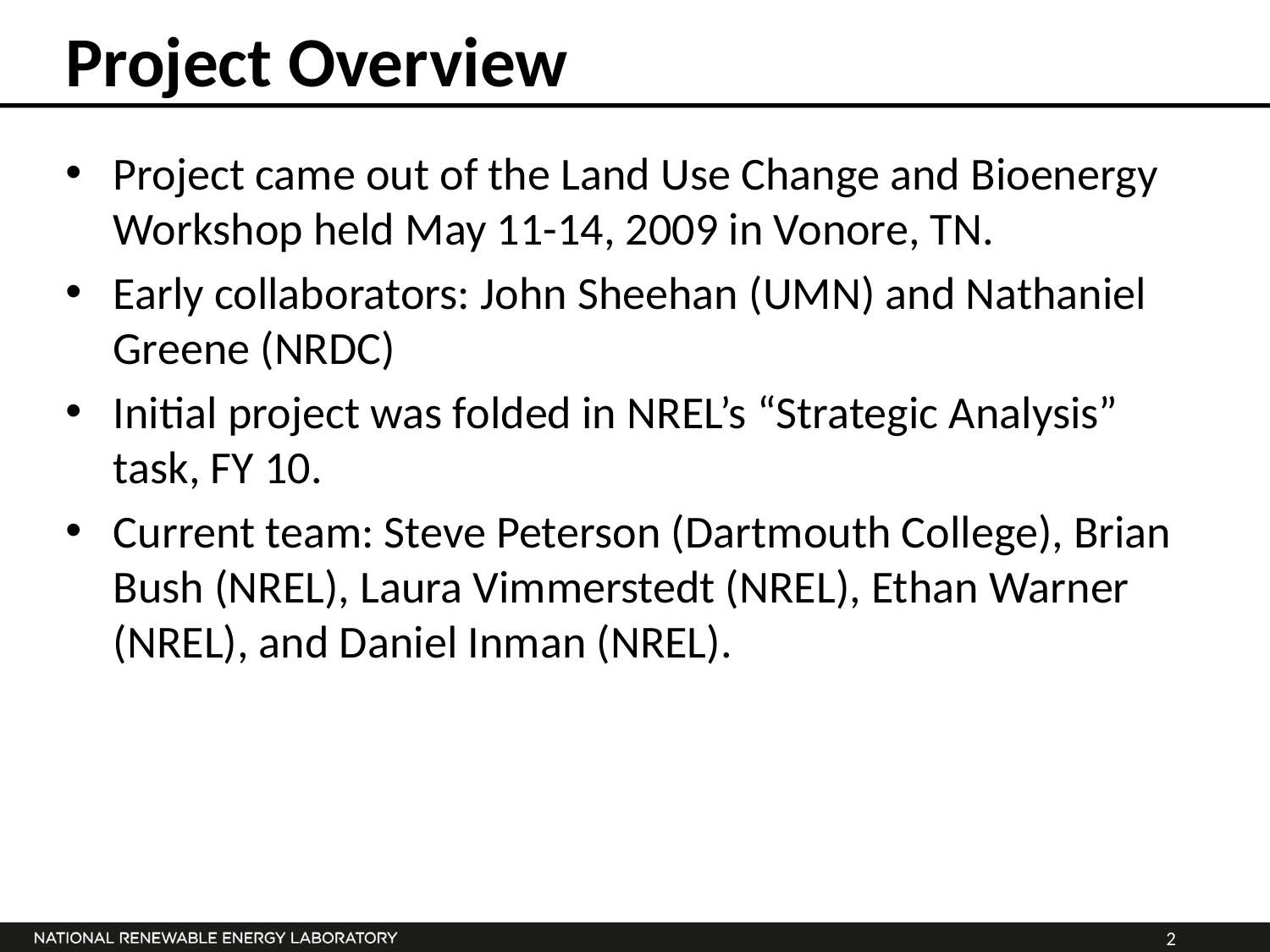

# Project Overview
Project came out of the Land Use Change and Bioenergy Workshop held May 11-14, 2009 in Vonore, TN.
Early collaborators: John Sheehan (UMN) and Nathaniel Greene (NRDC)
Initial project was folded in NREL’s “Strategic Analysis” task, FY 10.
Current team: Steve Peterson (Dartmouth College), Brian Bush (NREL), Laura Vimmerstedt (NREL), Ethan Warner (NREL), and Daniel Inman (NREL).